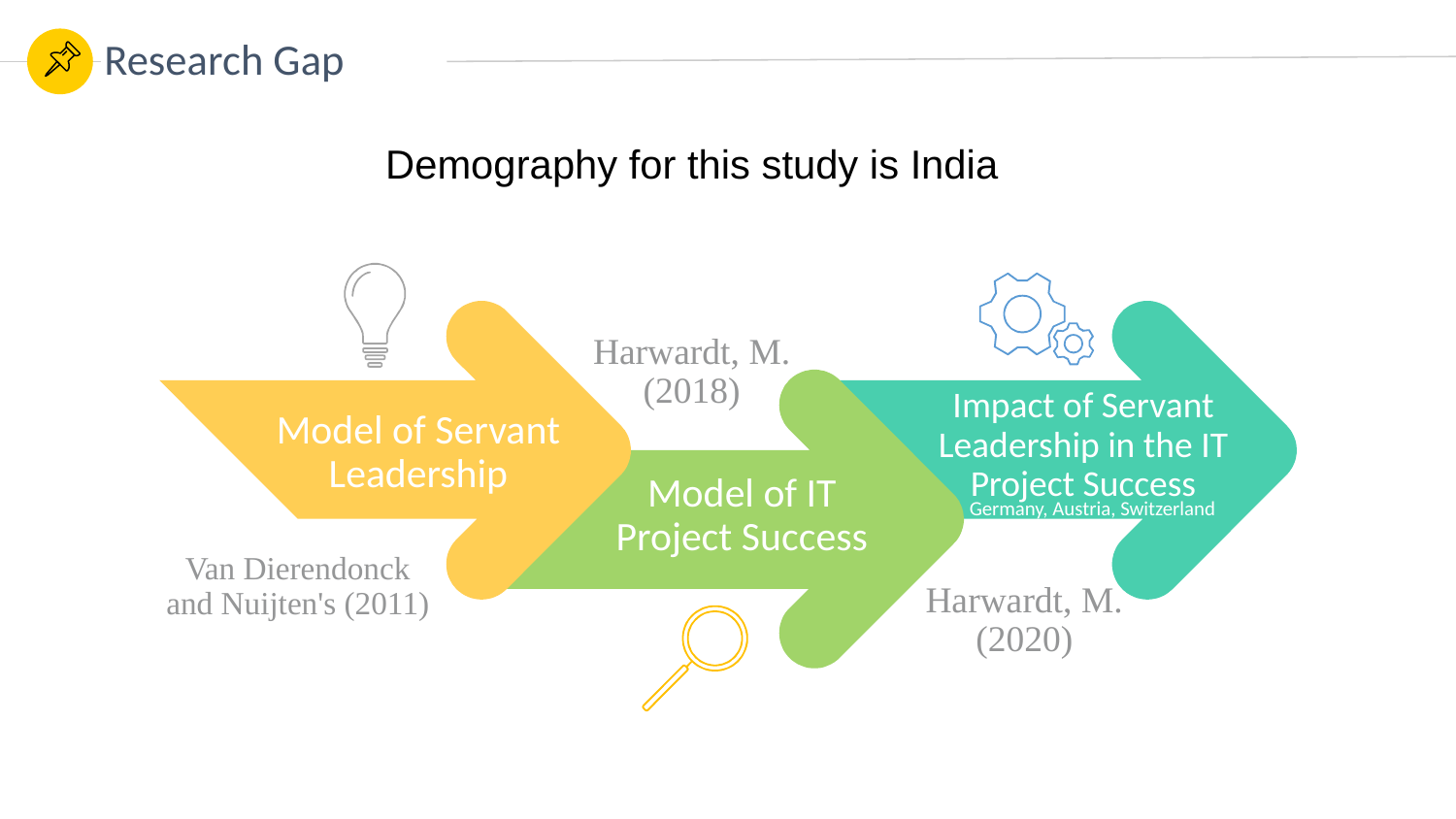

# Research Gap

Demography for this study is India
Harwardt, M. (2018)
Impact of Servant Leadership in the IT Project Success
Model of Servant Leadership
Germany, Austria, Switzerland
Model of IT Project Success
Van Dierendonck and Nuijten's (2011)
Harwardt, M. (2020)